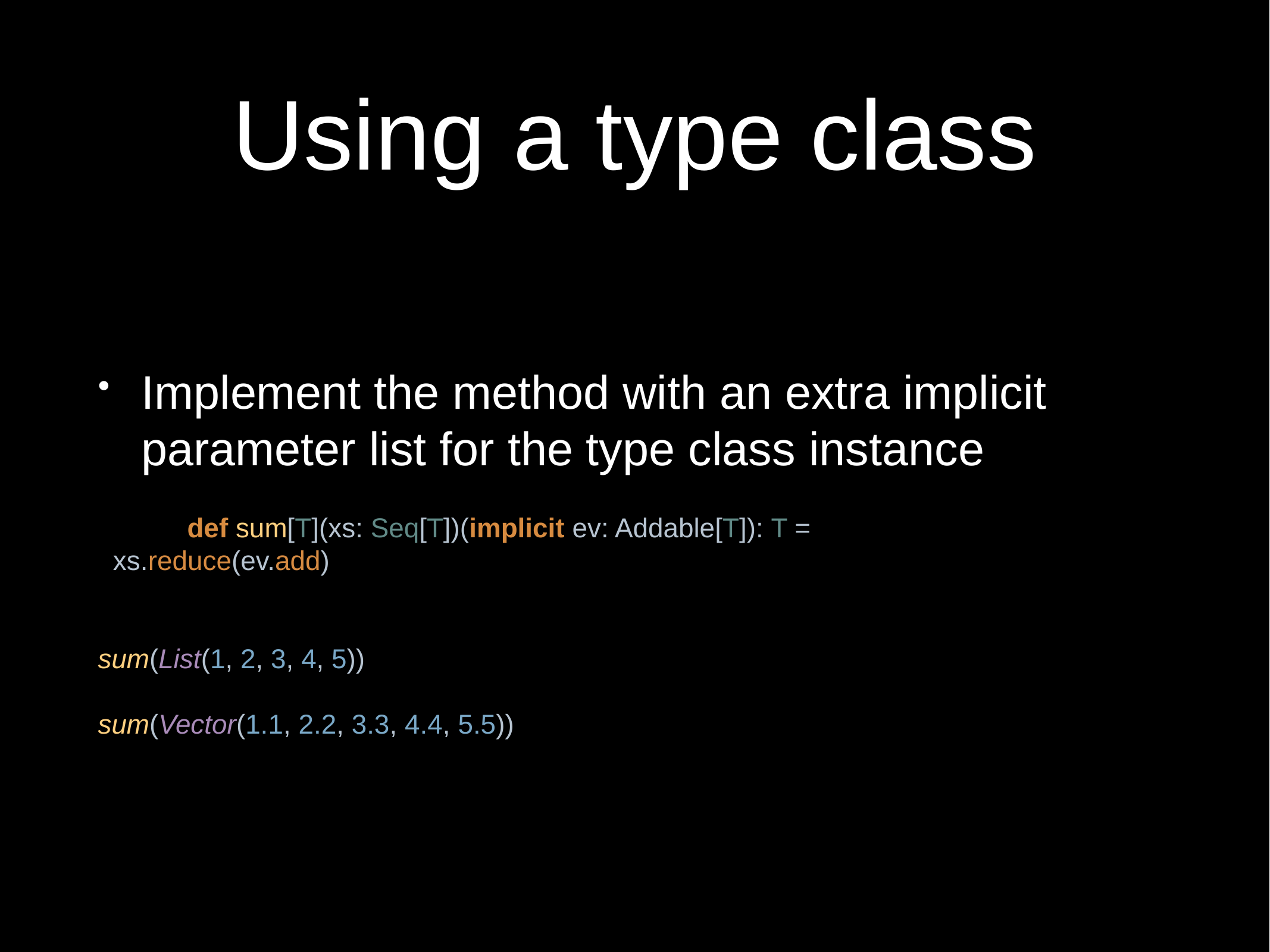

# Using a type class
Implement the method with an extra implicit parameter list for the type class instance

def sum[T](xs: Seq[T])(implicit ev: Addable[T]): T =
  xs.reduce(ev.add)
sum(List(1, 2, 3, 4, 5))
sum(Vector(1.1, 2.2, 3.3, 4.4, 5.5))